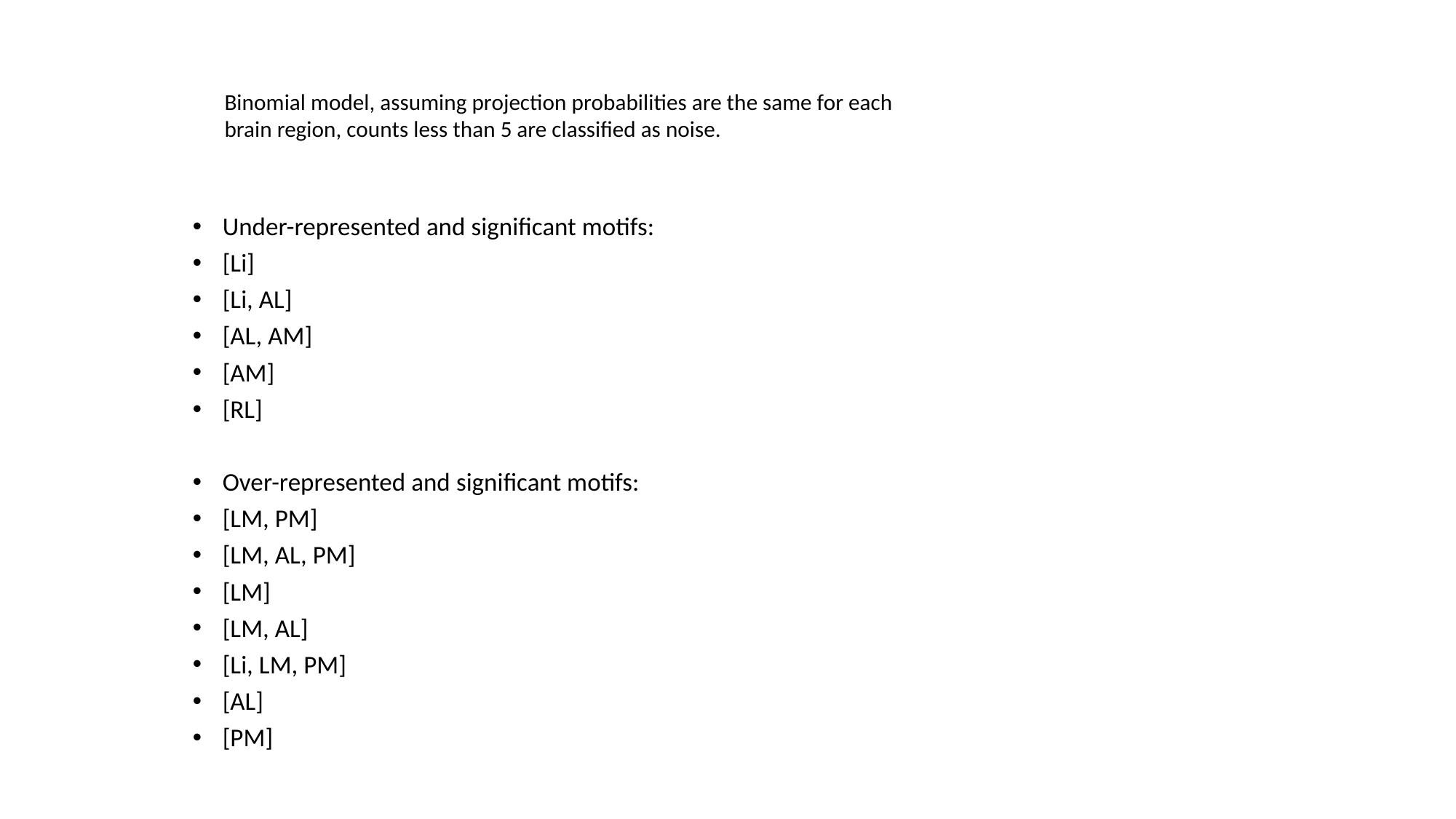

Binomial model, assuming projection probabilities are the same for each brain region, counts less than 5 are classified as noise.
Under-represented and significant motifs:
[Li]
[Li, AL]
[AL, AM]
[AM]
[RL]

Over-represented and significant motifs:
[LM, PM]
[LM, AL, PM]
[LM]
[LM, AL]
[Li, LM, PM]
[AL]
[PM]